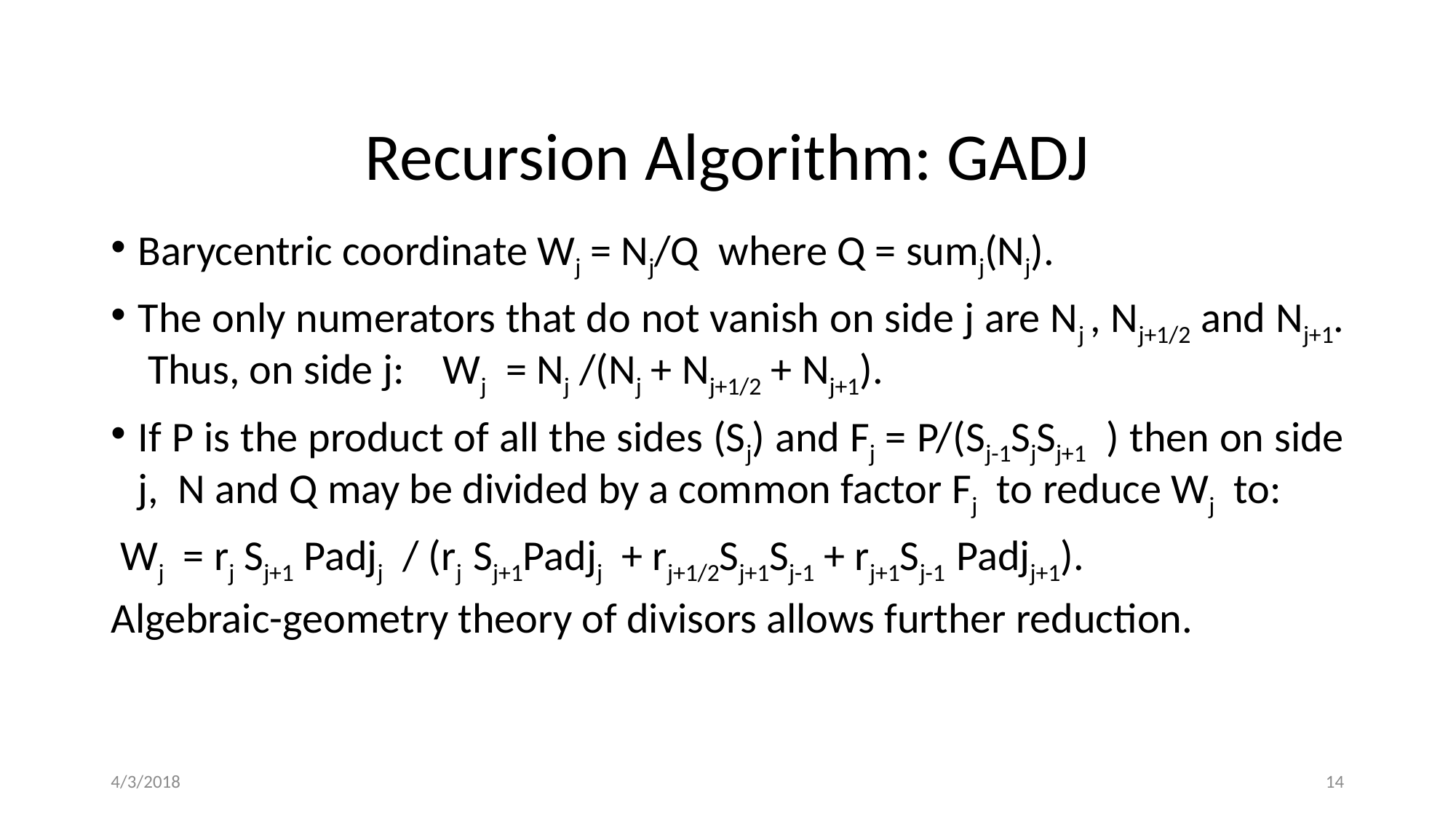

# Recursion Algorithm: GADJ
Barycentric coordinate Wj = Nj/Q  where Q = sumj(Nj).
The only numerators that do not vanish on side j are Nj , Nj+1/2 and Nj+1.  Thus, on side j:    Wj  = Nj /(Nj + Nj+1/2 + Nj+1).
If P is the product of all the sides (Sj) and Fj = P/(Sj-1SjSj+1  ) then on side j,  N and Q may be divided by a common factor Fj  to reduce Wj  to:
 Wj  = rj Sj+1 Padjj  / (rj  Sj+1Padjj  + rj+1/2Sj+1Sj-1 + rj+1Sj-1  Padjj+1).
Algebraic-geometry theory of divisors allows further reduction.

4/3/2018
14